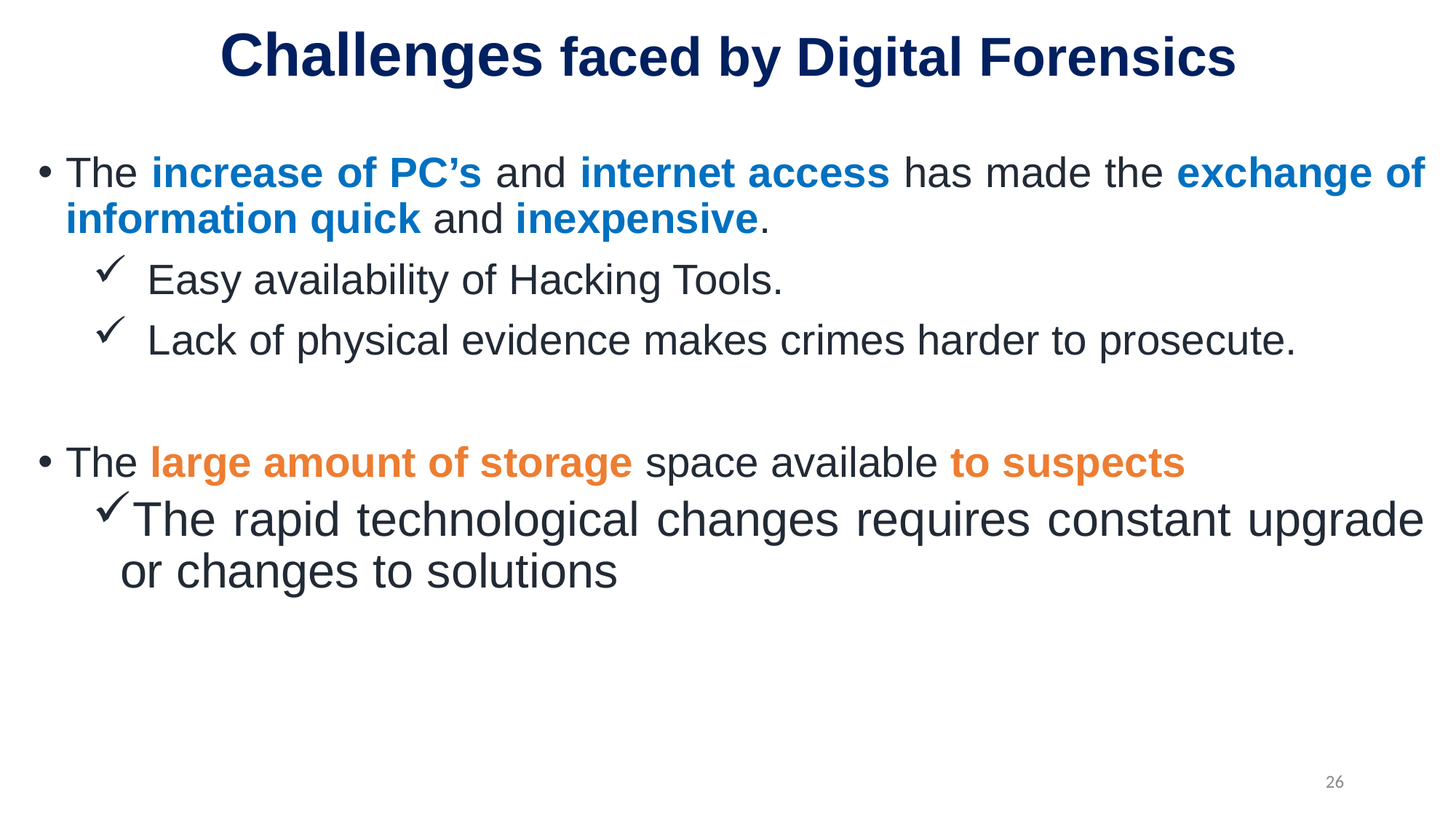

# Challenges faced by Digital Forensics
The increase of PC’s and internet access has made the exchange of information quick and inexpensive.
Easy availability of Hacking Tools.
Lack of physical evidence makes crimes harder to prosecute.

The large amount of storage space available to suspects
The rapid technological changes requires constant upgrade or changes to solutions

26